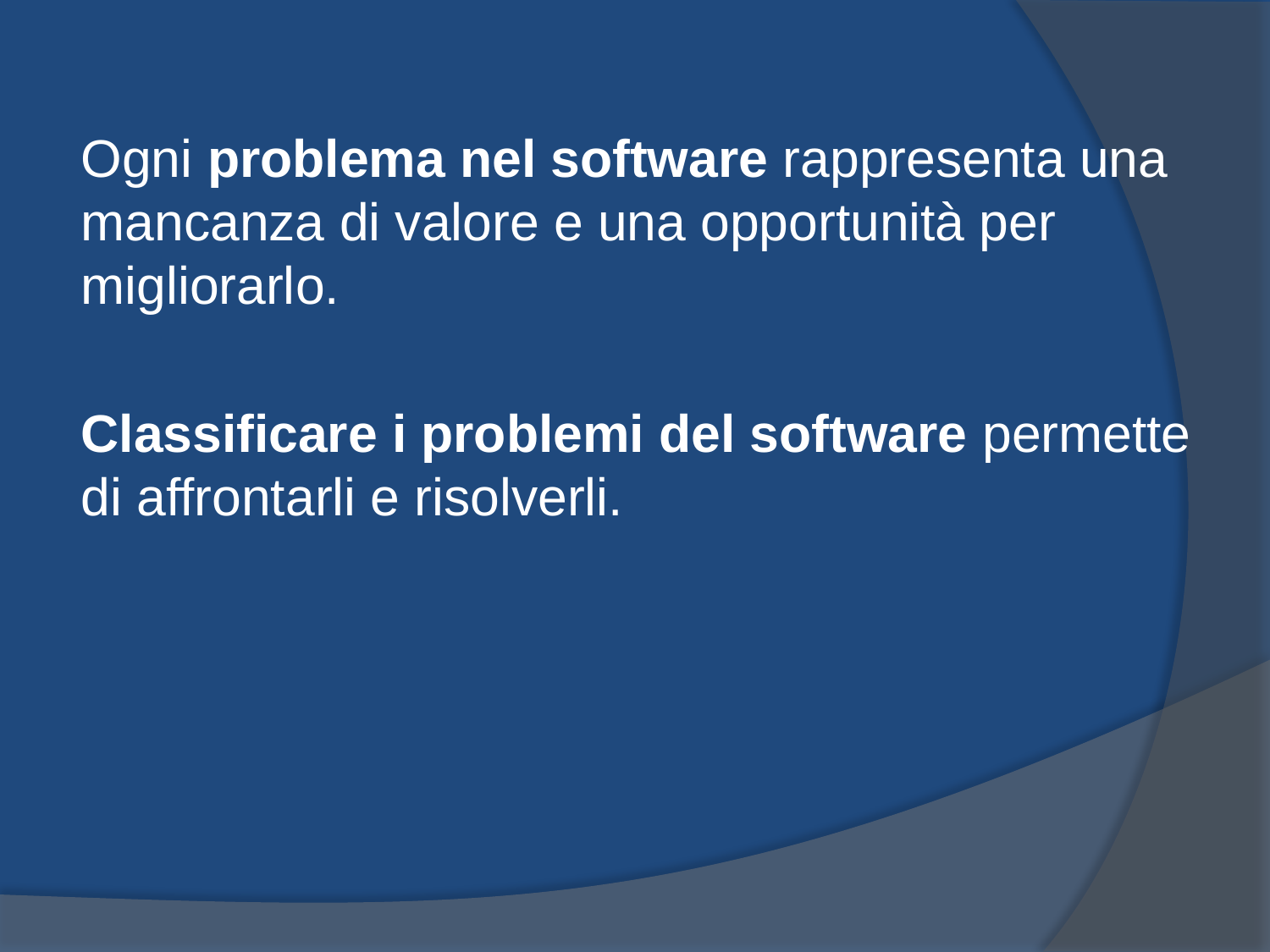

Ogni problema nel software rappresenta una mancanza di valore e una opportunità per migliorarlo.

Classificare i problemi del software permette di affrontarli e risolverli.